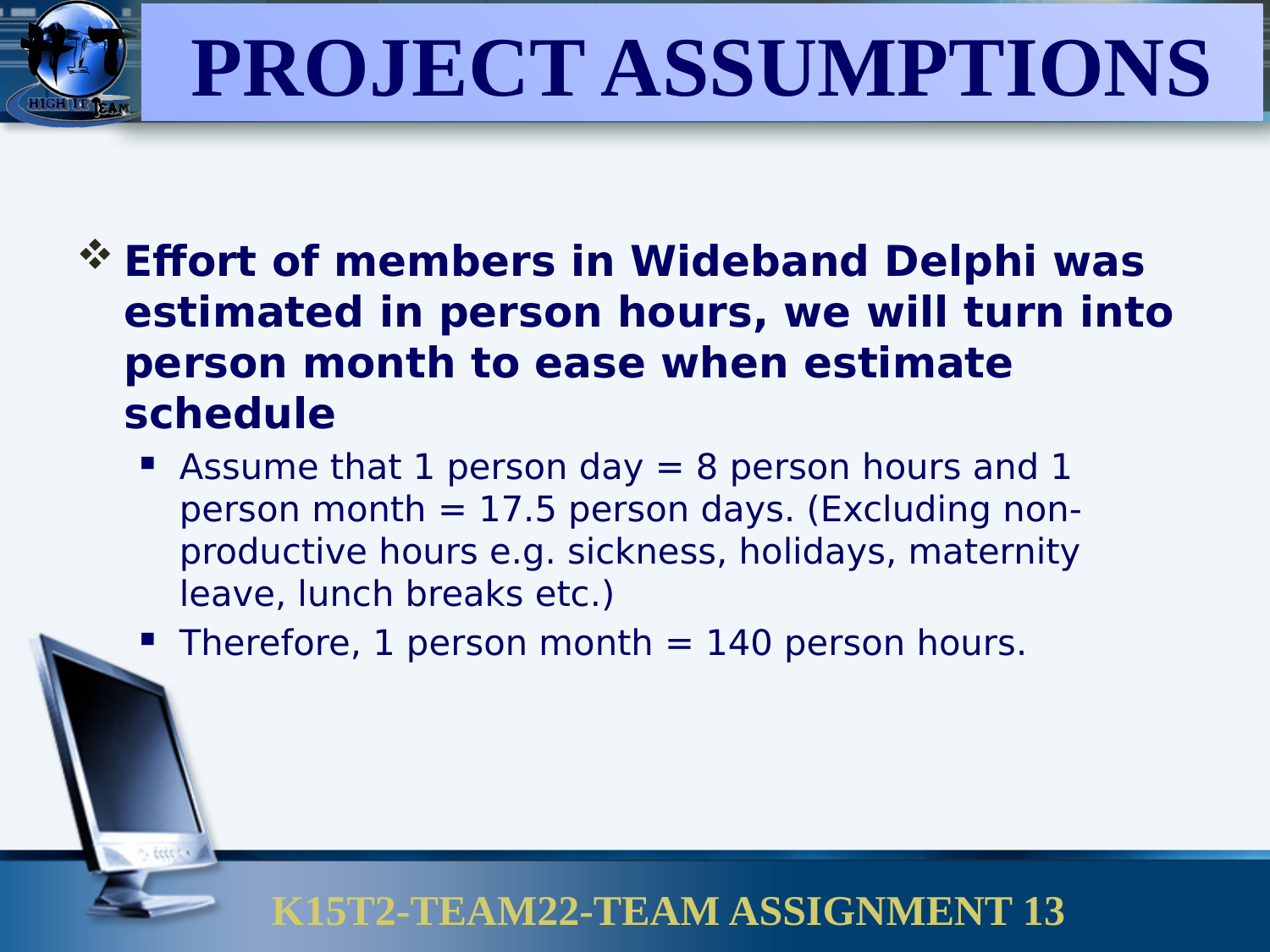

Project assumptions
Effort of members in Wideband Delphi was estimated in person hours, we will turn into person month to ease when estimate schedule
Assume that 1 person day = 8 person hours and 1 person month = 17.5 person days. (Excluding non-productive hours e.g. sickness, holidays, maternity leave, lunch breaks etc.)
Therefore, 1 person month = 140 person hours.